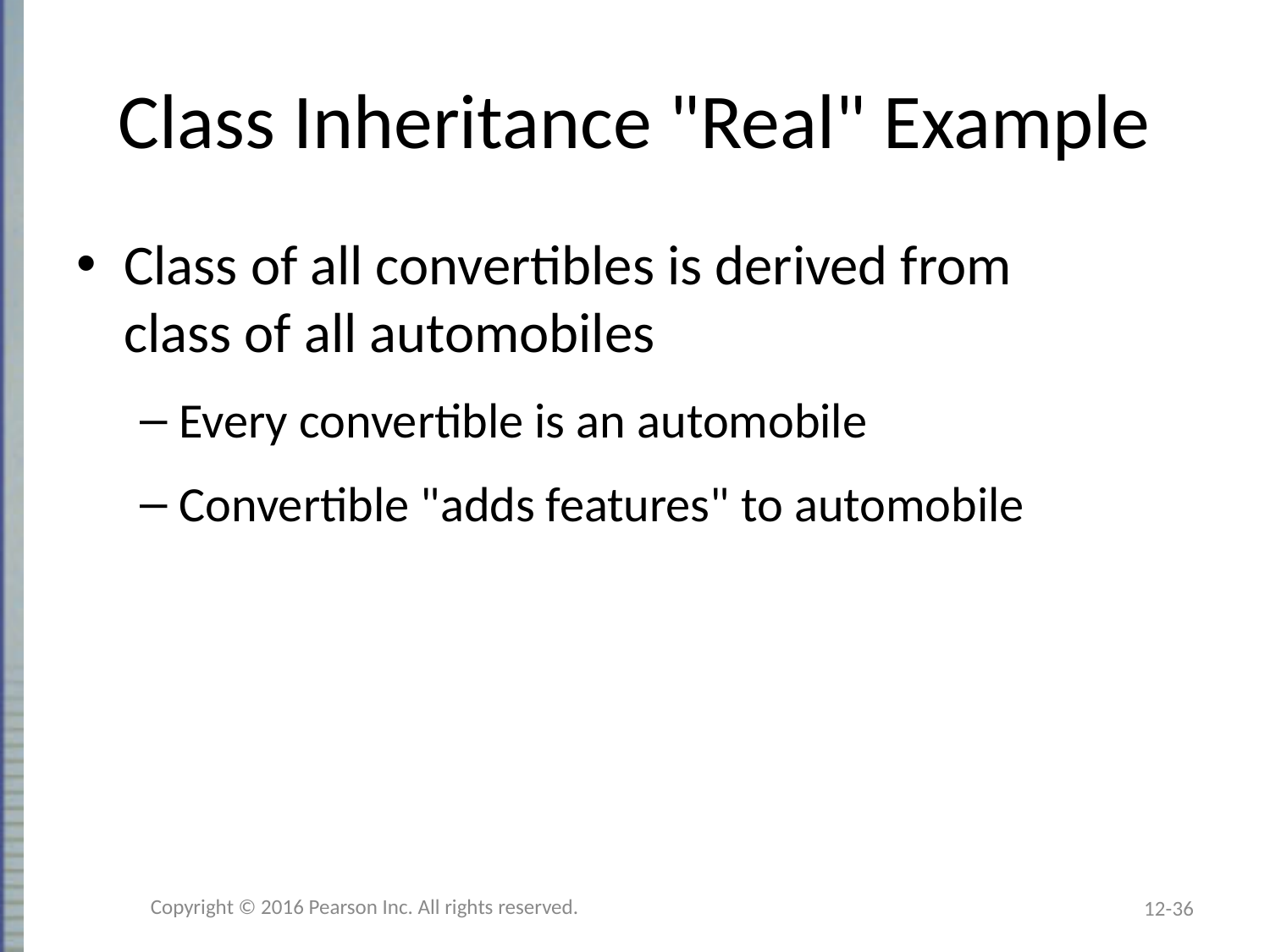

# Class Inheritance "Real" Example
Class of all convertibles is derived from
class of all automobiles
Every convertible is an automobile
Convertible "adds features" to automobile
Copyright © 2016 Pearson Inc. All rights reserved.
12-36